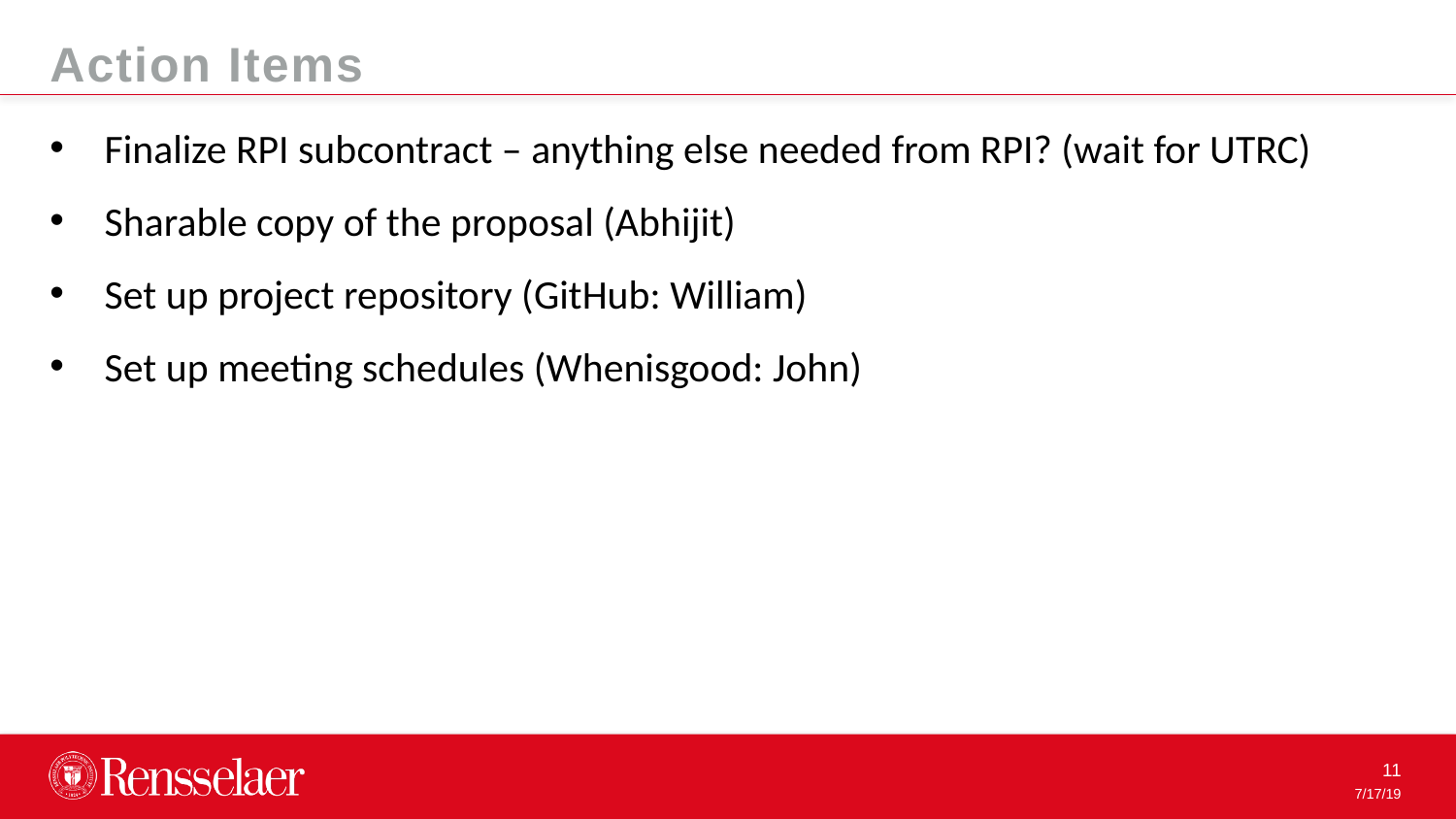

Action Items
Finalize RPI subcontract – anything else needed from RPI? (wait for UTRC)
Sharable copy of the proposal (Abhijit)
Set up project repository (GitHub: William)
Set up meeting schedules (Whenisgood: John)